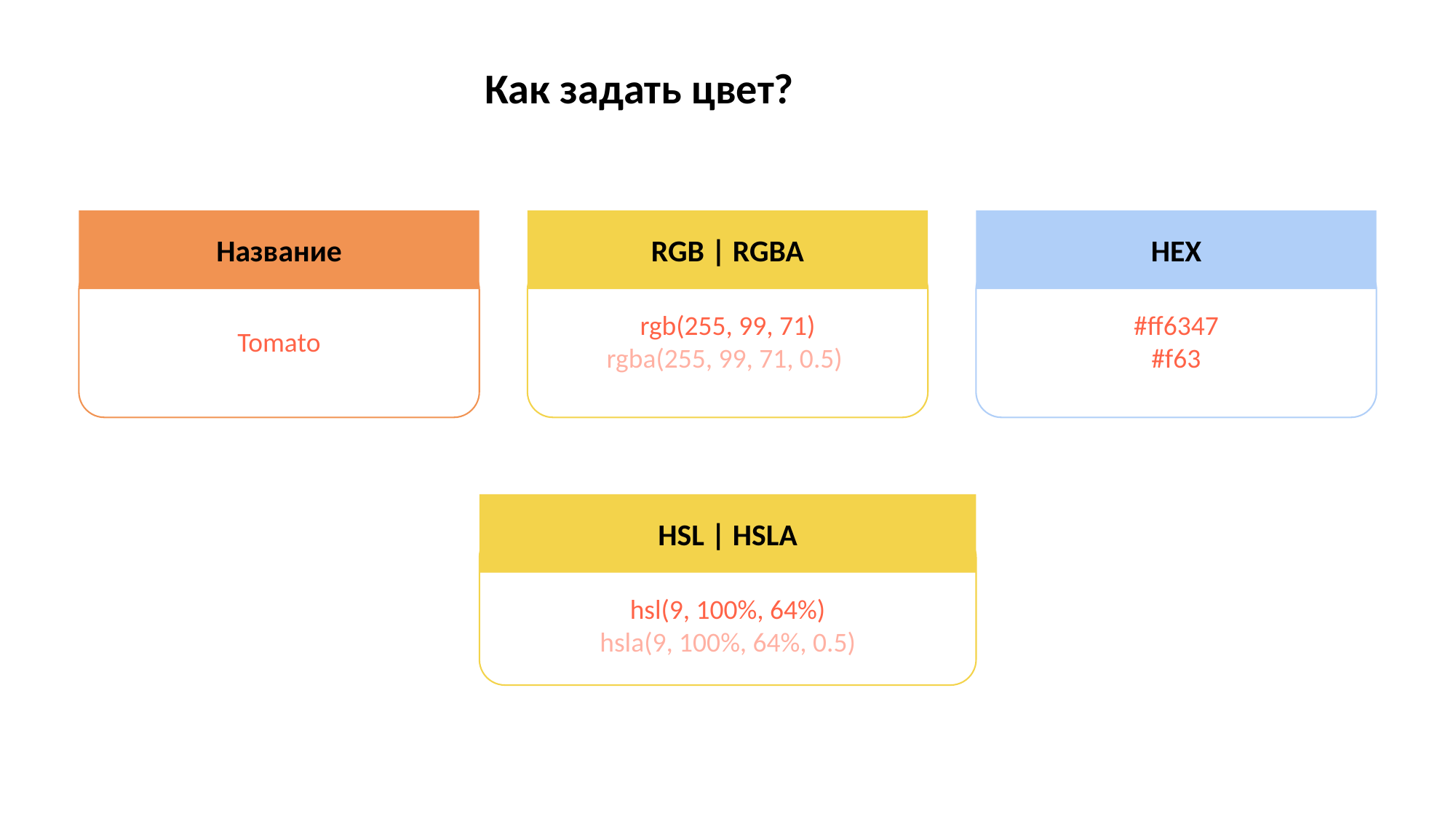

Как задать цвет?
Название
RGB | RGBA
HEX
Tomato
rgb(255, 99, 71)
rgba(255, 99, 71, 0.5)
#ff6347
#f63
HSL | HSLA

hsl(9, 100%, 64%)
hsla(9, 100%, 64%, 0.5)